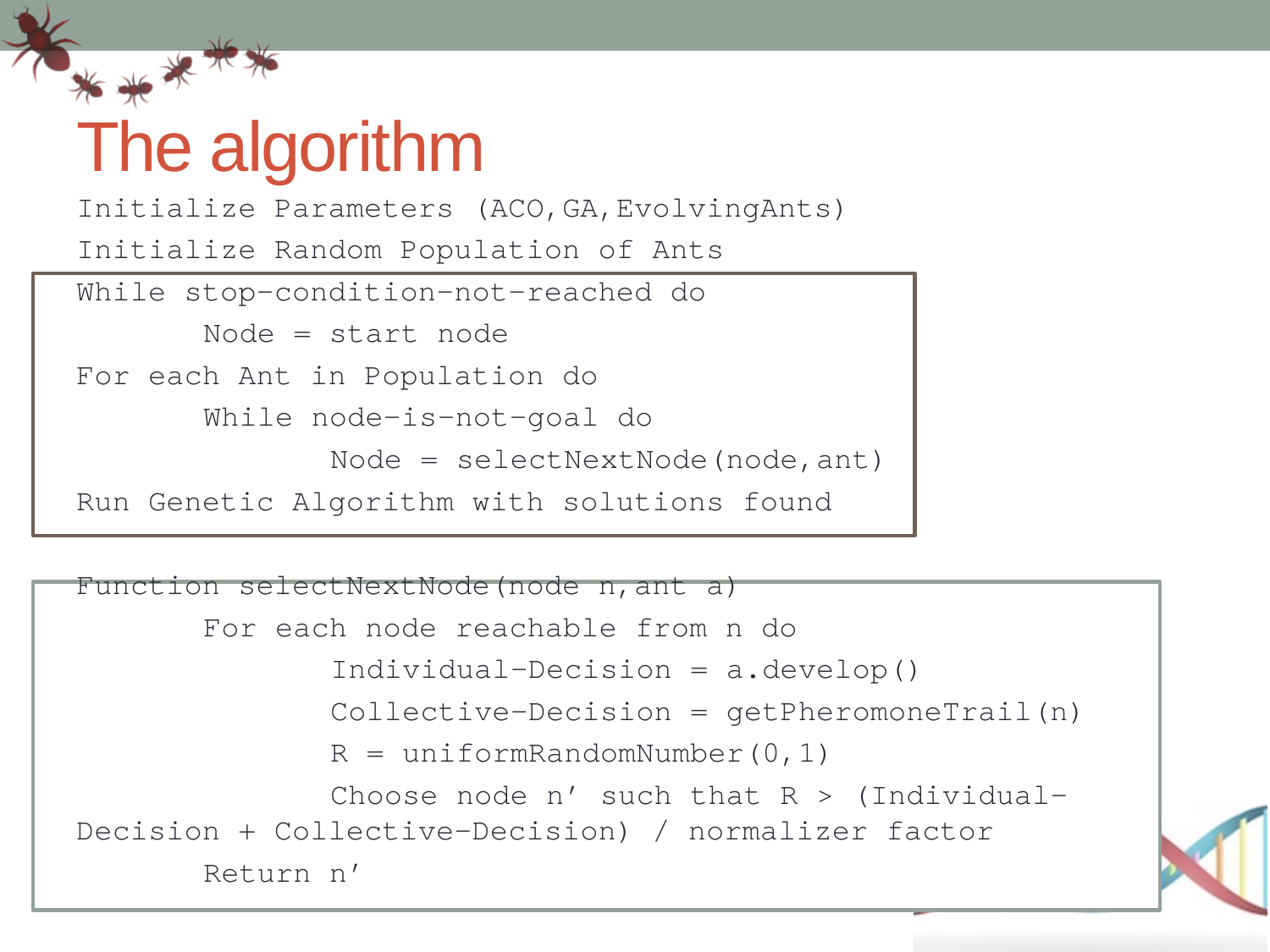

# The algorithm
Initialize Parameters (ACO,GA,EvolvingAnts)
Initialize Random Population of Ants
While stop-condition-not-reached do
	Node = start node
For each Ant in Population do
	While node-is-not-goal do
		Node = selectNextNode(node,ant)
Run Genetic Algorithm with solutions found

Function selectNextNode(node n,ant a)
	For each node reachable from n do
		Individual-Decision = a.develop()
		Collective-Decision = getPheromoneTrail(n)
		R = uniformRandomNumber(0,1)
		Choose node n’ such that R > (Individual-Decision + Collective-Decision) / normalizer factor
	Return n’